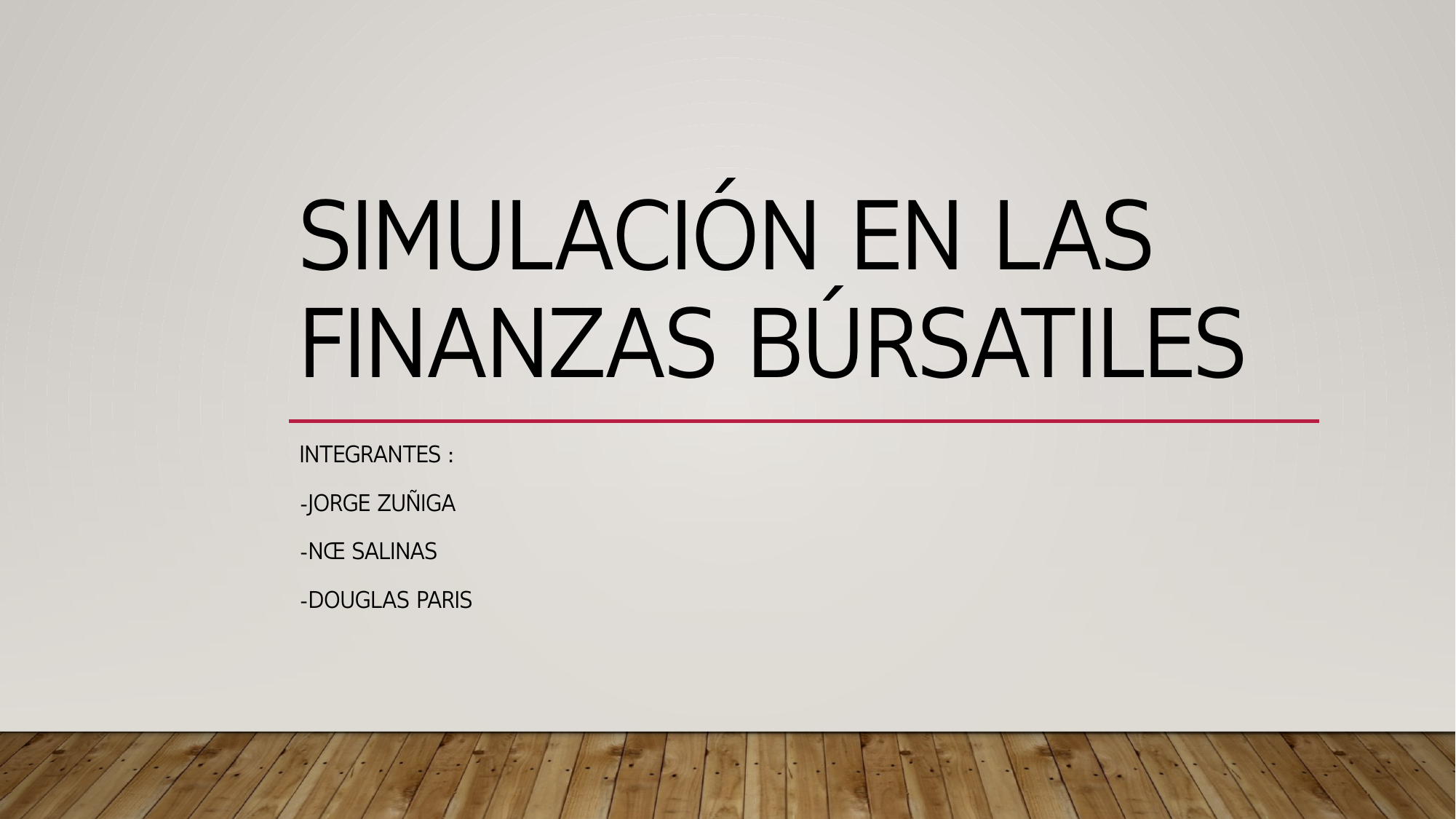

# Simulación en las finanzas Búrsatiles
Integrantes :
-Jorge Zuñiga
-Noe Salinas
-Douglas Paris